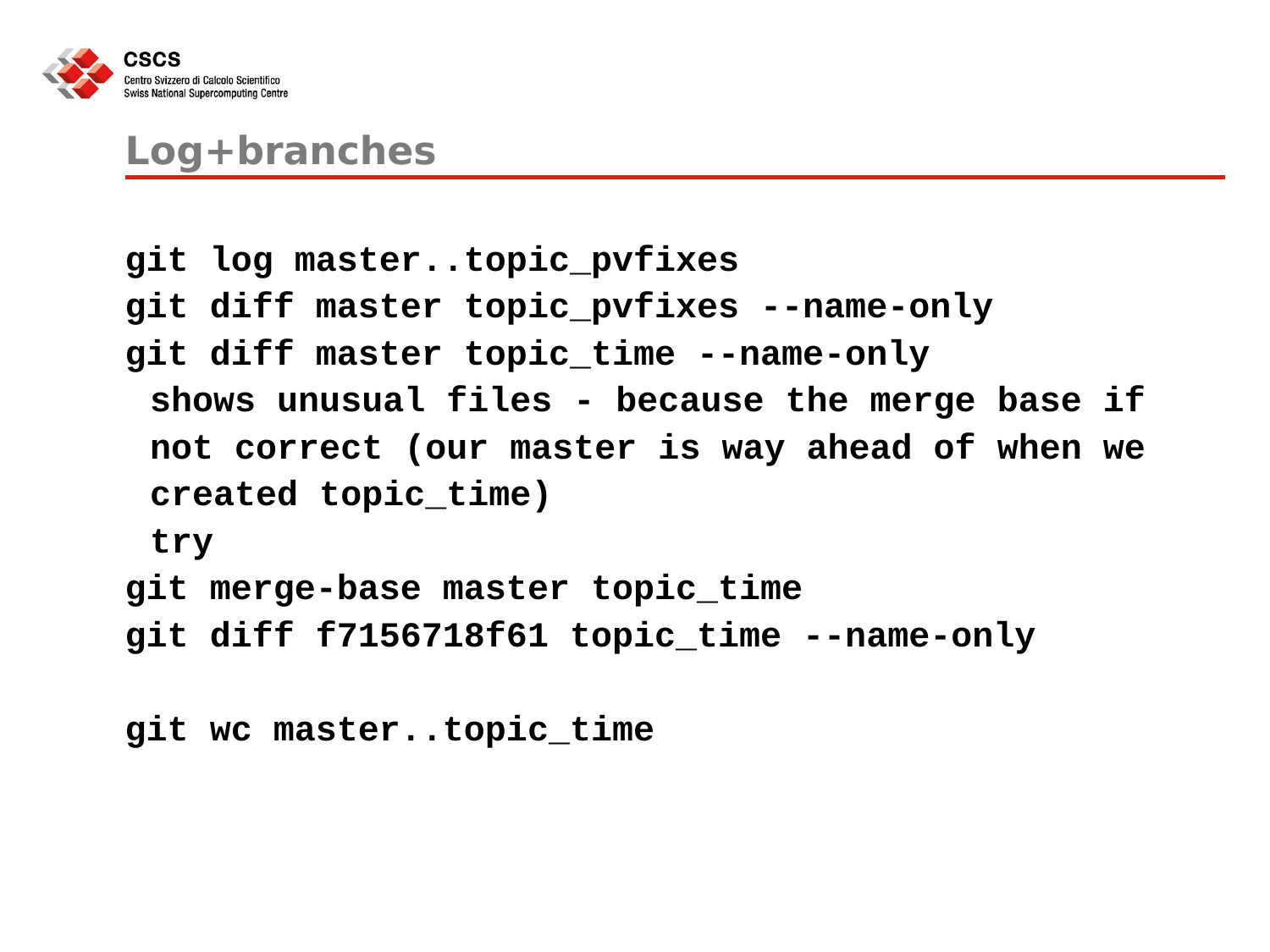

# Log+branches
git log master..topic_pvfixes
git diff master topic_pvfixes --name-only
git diff master topic_time --name-only
	shows unusual files - because the merge base if not correct (our master is way ahead of when we created topic_time)
	try
git merge-base master topic_time
git diff f7156718f61 topic_time --name-only

git wc master..topic_time